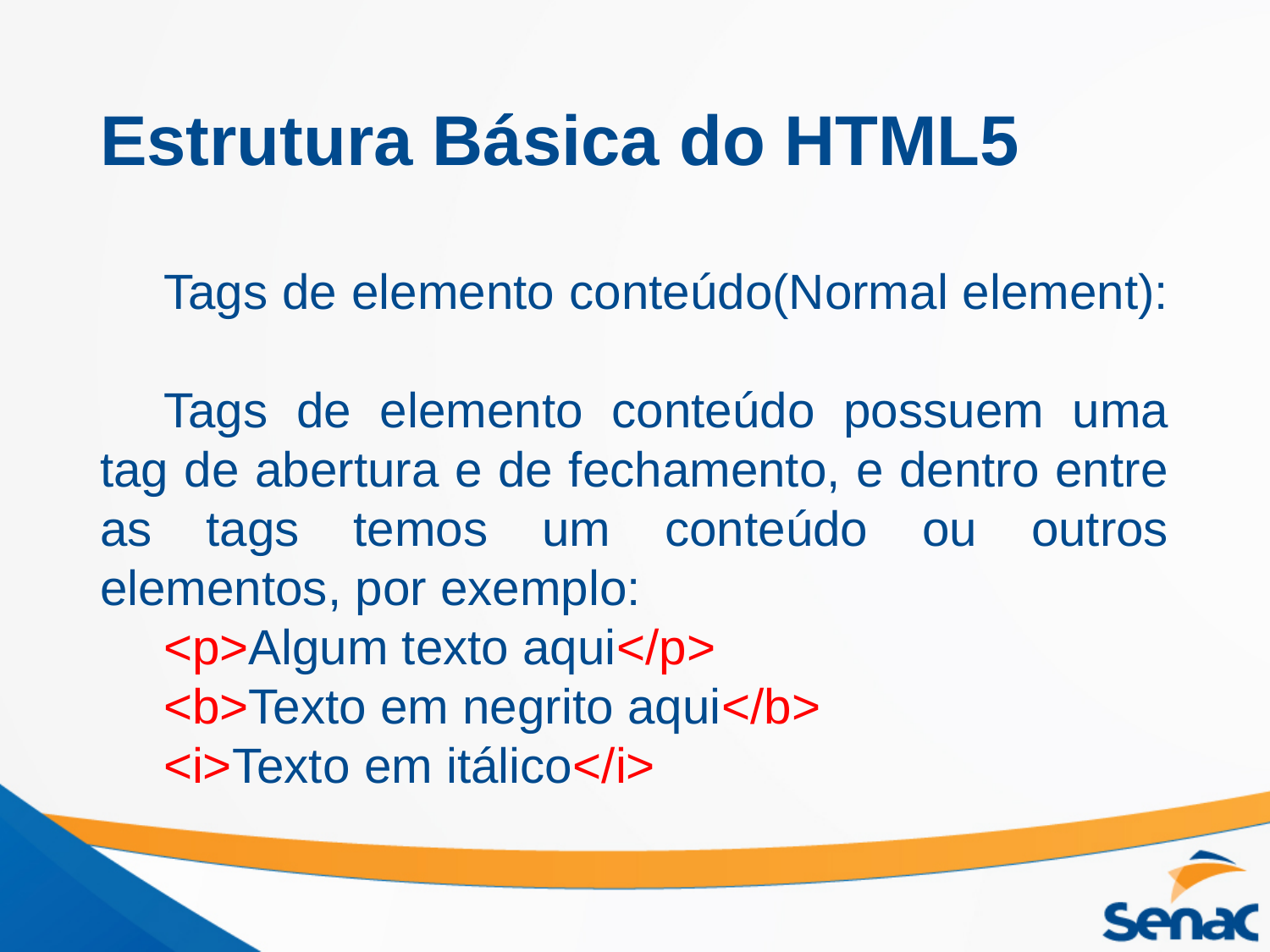

# Estrutura Básica do HTML5
Tags de elemento conteúdo(Normal element):

Tags de elemento conteúdo possuem uma tag de abertura e de fechamento, e dentro entre as tags temos um conteúdo ou outros elementos, por exemplo:
<p>Algum texto aqui</p>
<b>Texto em negrito aqui</b>
<i>Texto em itálico</i>